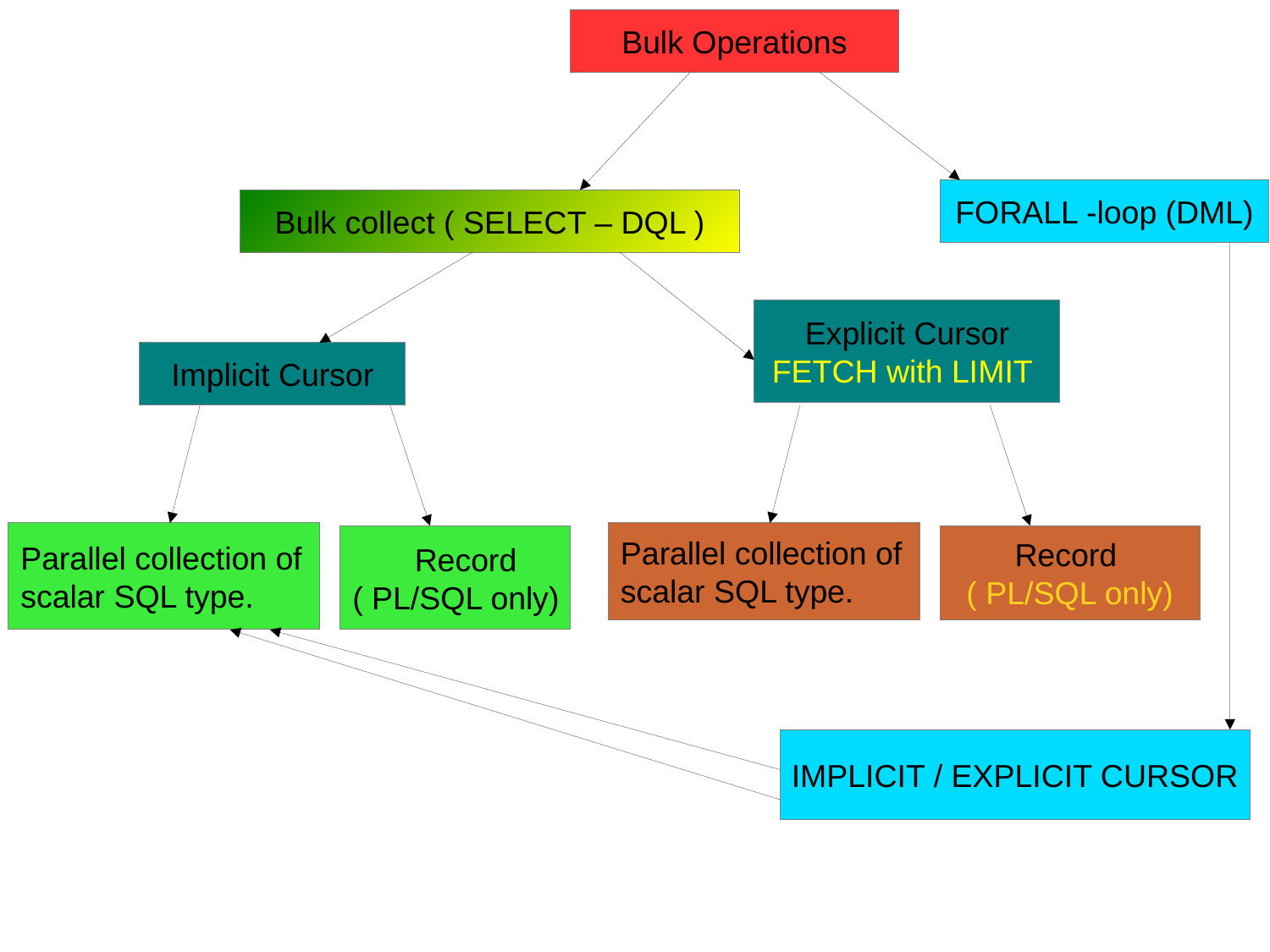

Bulk Operations

FORALL -loop (DML)
Bulk collect ( SELECT – DQL )

Explicit Cursor
FETCH with LIMIT
Implicit Cursor

Parallel collection of
scalar SQL type.
Parallel collection of
scalar SQL type.
       Record
( PL/SQL only)
       Record
( PL/SQL only)

IMPLICIT / EXPLICIT CURSOR